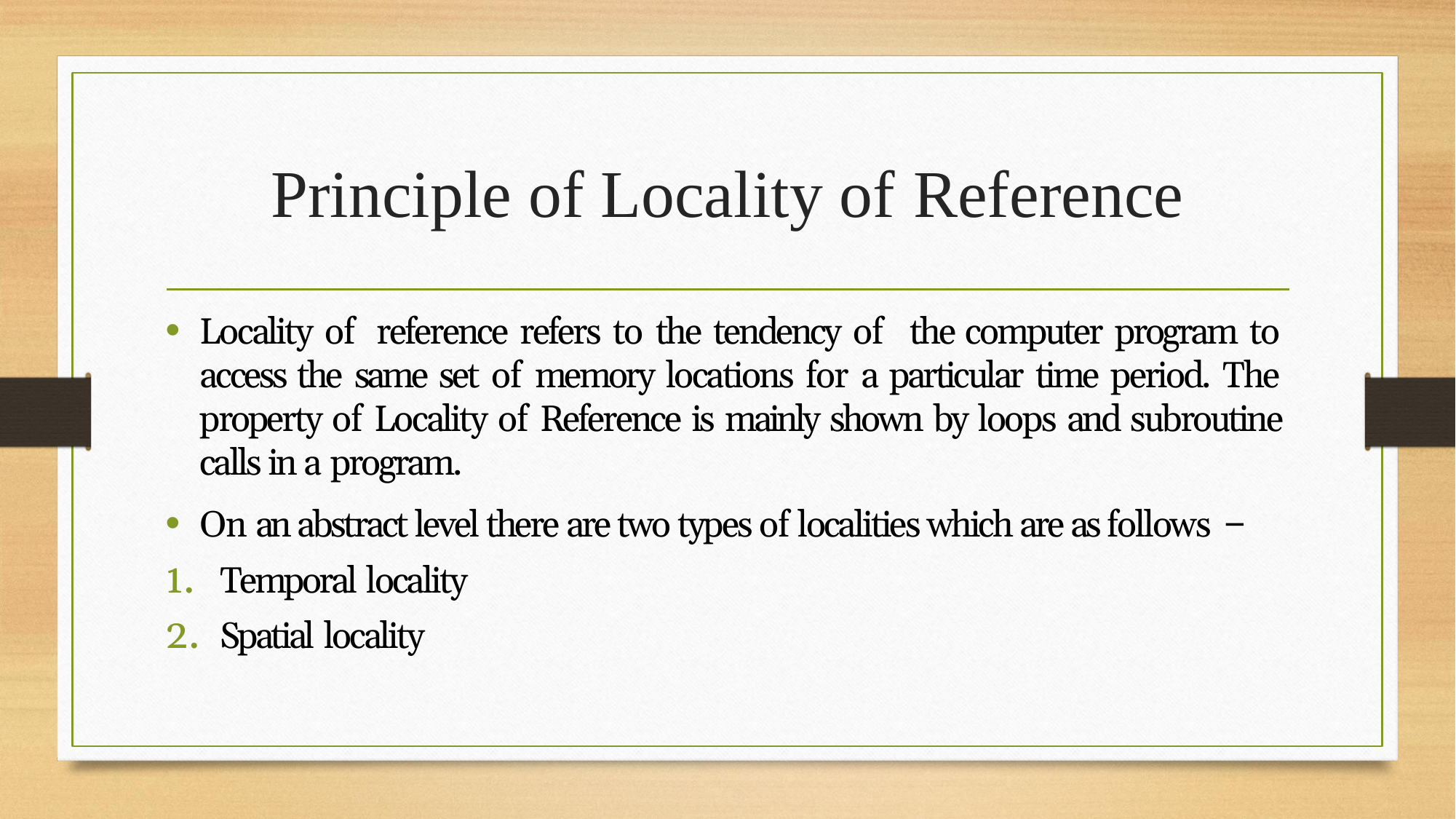

# Principle of Locality of Reference

Locality of reference refers to the tendency of  the computer program to  access the same set of memory locations for a particular time period. The  property of Locality of Reference is mainly shown by loops and subroutine  calls in a program.
On an abstract level there are two types of localities which are as follows −
Temporal locality
Spatial locality